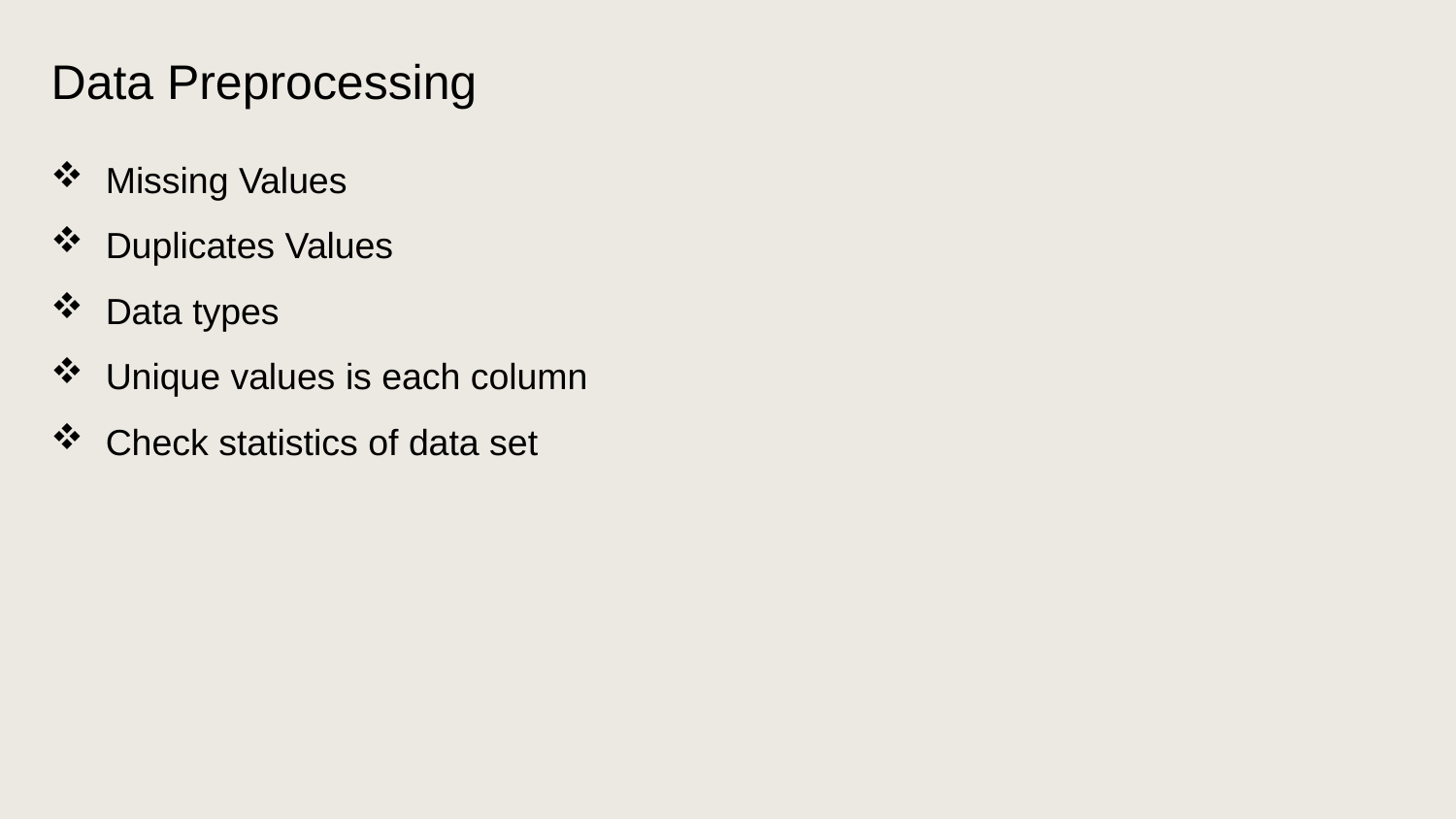

Data Preprocessing
Missing Values
Duplicates Values
Data types
Unique values is each column
Check statistics of data set